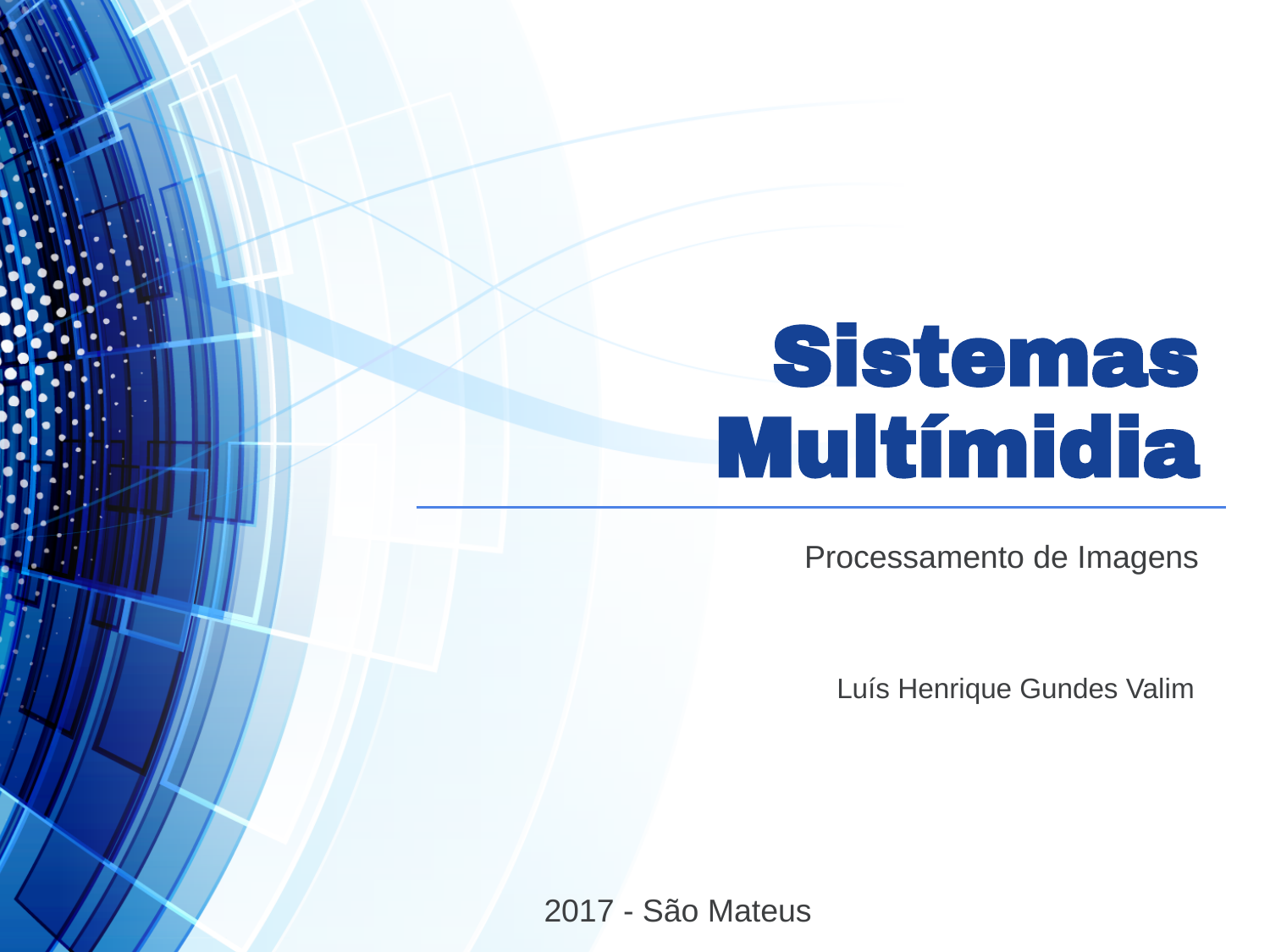

# Sistemas Multímidia
Processamento de Imagens

Luís Henrique Gundes Valim
2017 - São Mateus